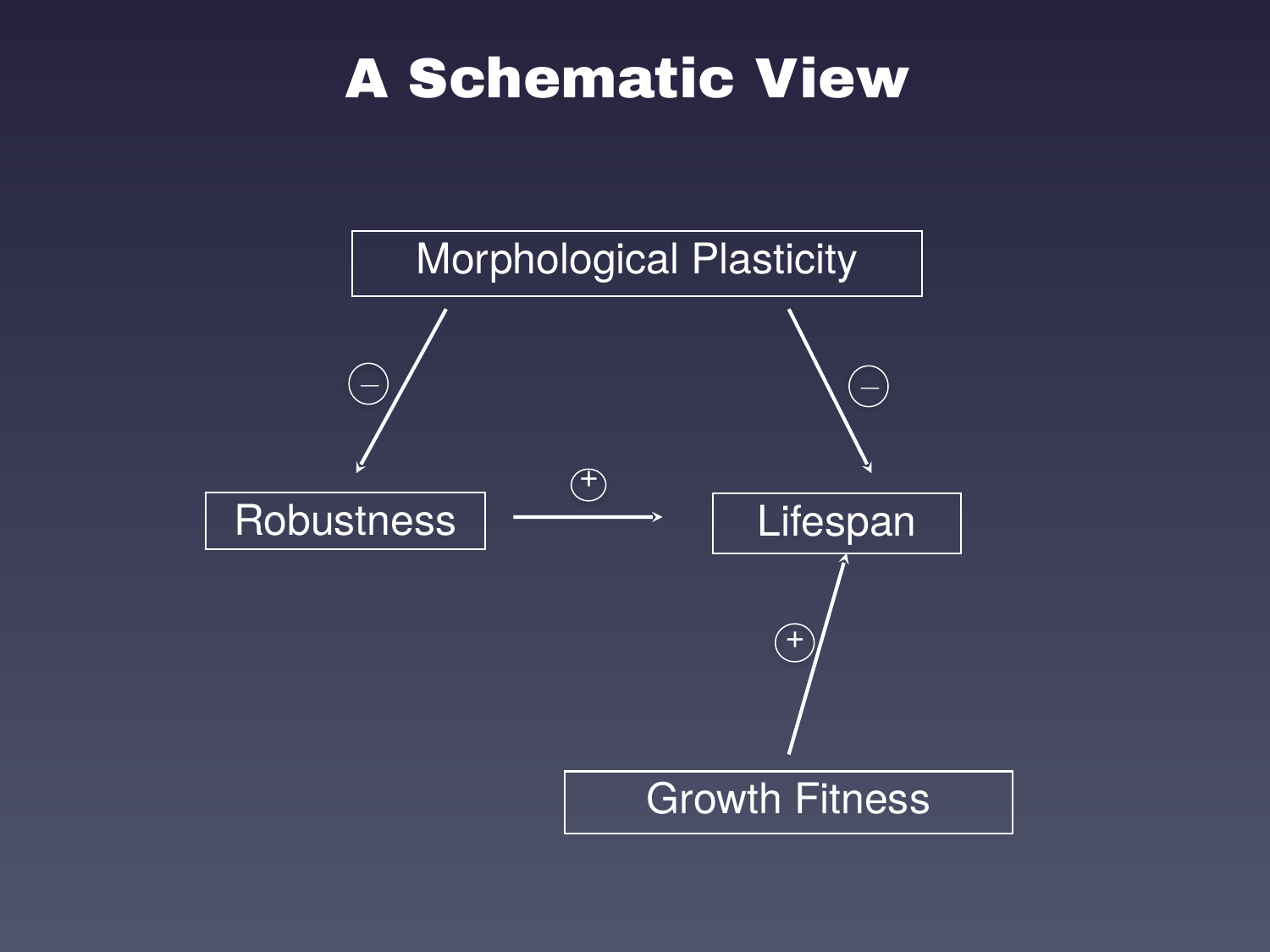

A Schematic View
Morphological Plasticity

_

_

Robustness
Lifespan

+
Growth Fitness
+